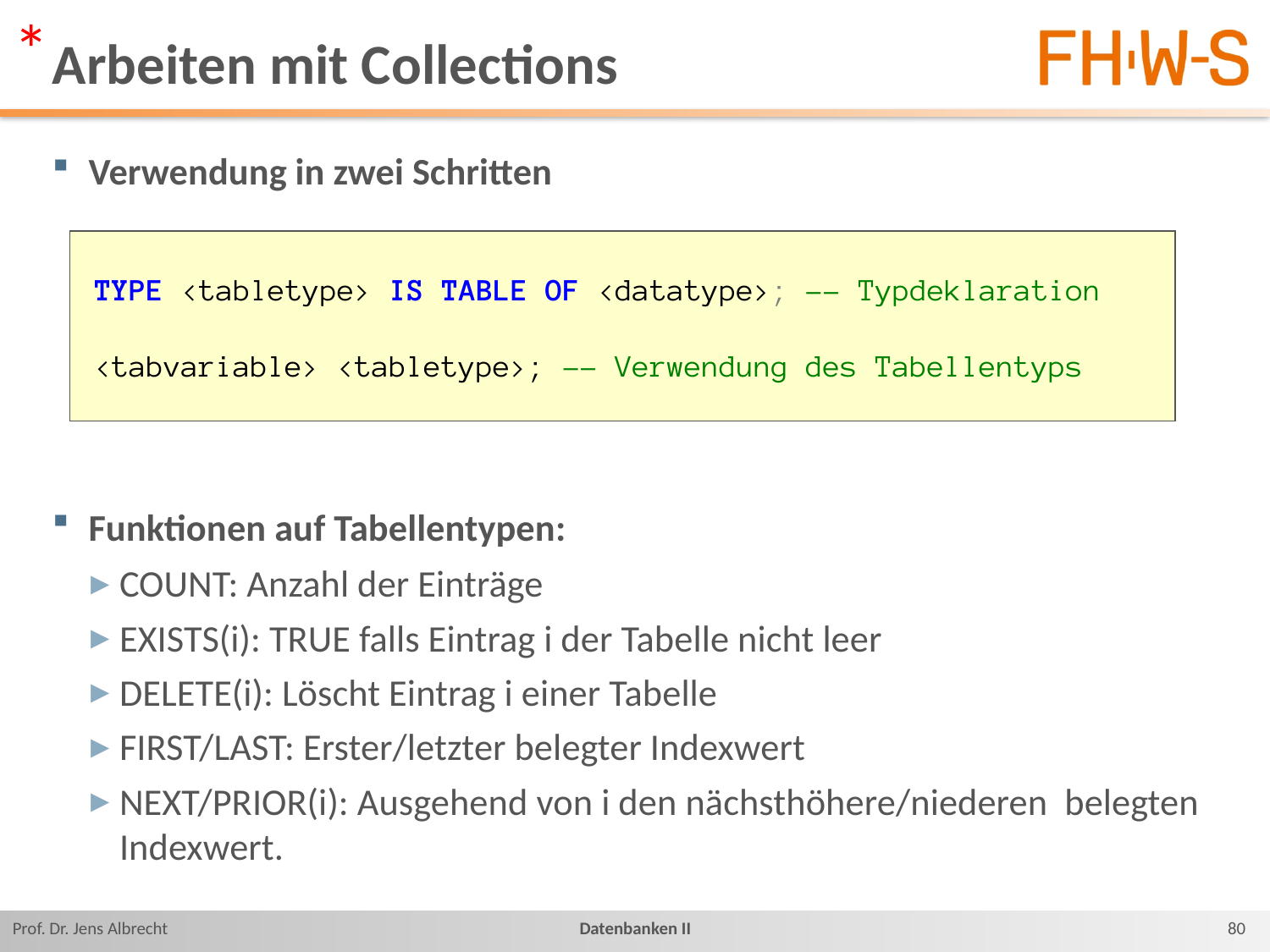

*
# Arbeiten mit Collections
Verwendung in zwei Schritten

Funktionen auf Tabellentypen:
COUNT: Anzahl der Einträge
EXISTS(i): TRUE falls Eintrag i der Tabelle nicht leer
DELETE(i): Löscht Eintrag i einer Tabelle
FIRST/LAST: Erster/letzter belegter Indexwert
NEXT/PRIOR(i): Ausgehend von i den nächsthöhere/niederen  belegten Indexwert.

TYPE <tabletype> IS TABLE OF <datatype>; -- Typdeklaration

<tabvariable> <tabletype>; -- Verwendung des Tabellentyps